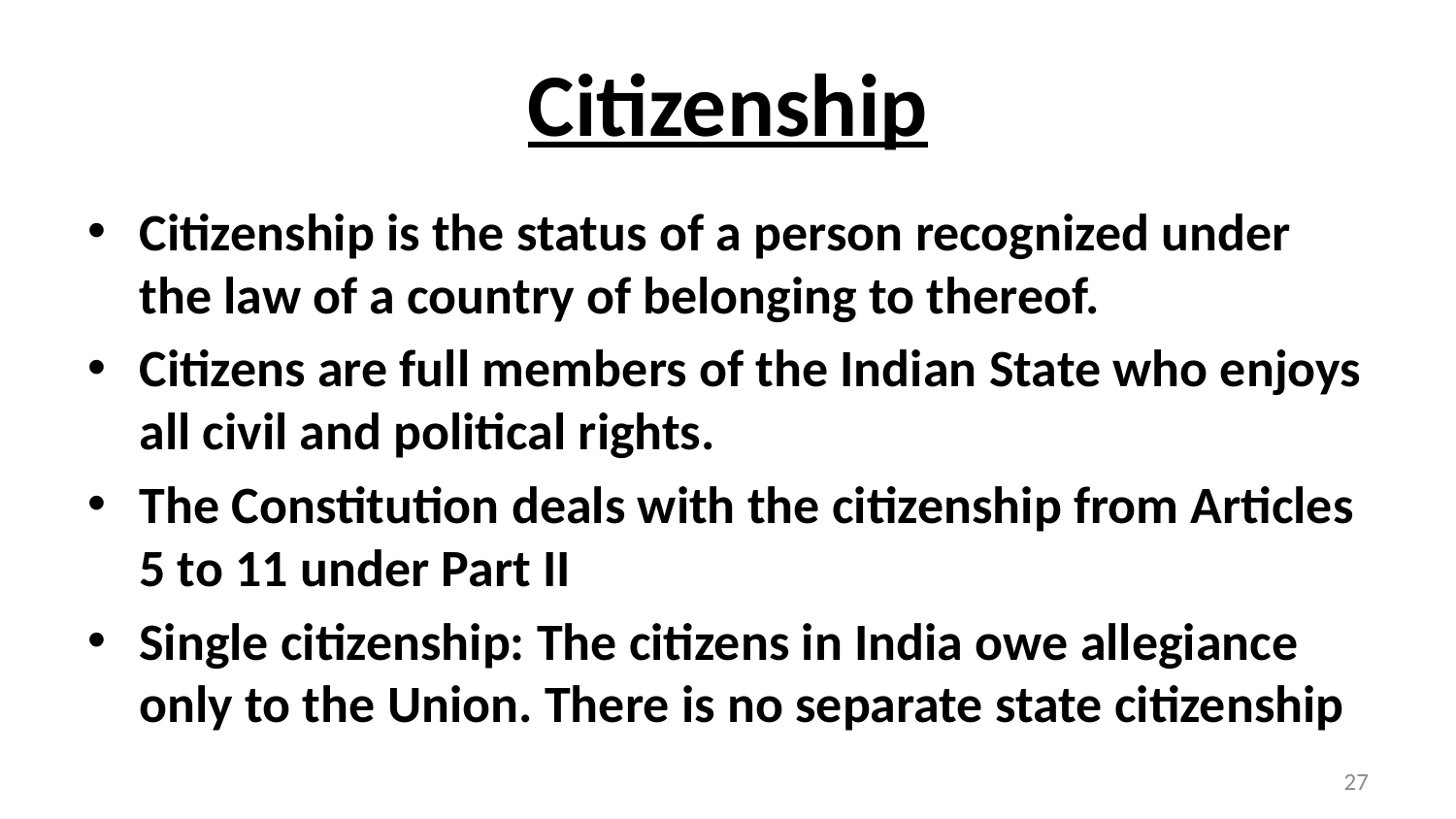

# Citizenship
Citizenship is the status of a person recognized under the law of a country of belonging to thereof.
Citizens are full members of the Indian State who enjoys all civil and political rights.
The Constitution deals with the citizenship from Articles 5 to 11 under Part II
Single citizenship: The citizens in India owe allegiance only to the Union. There is no separate state citizenship
27